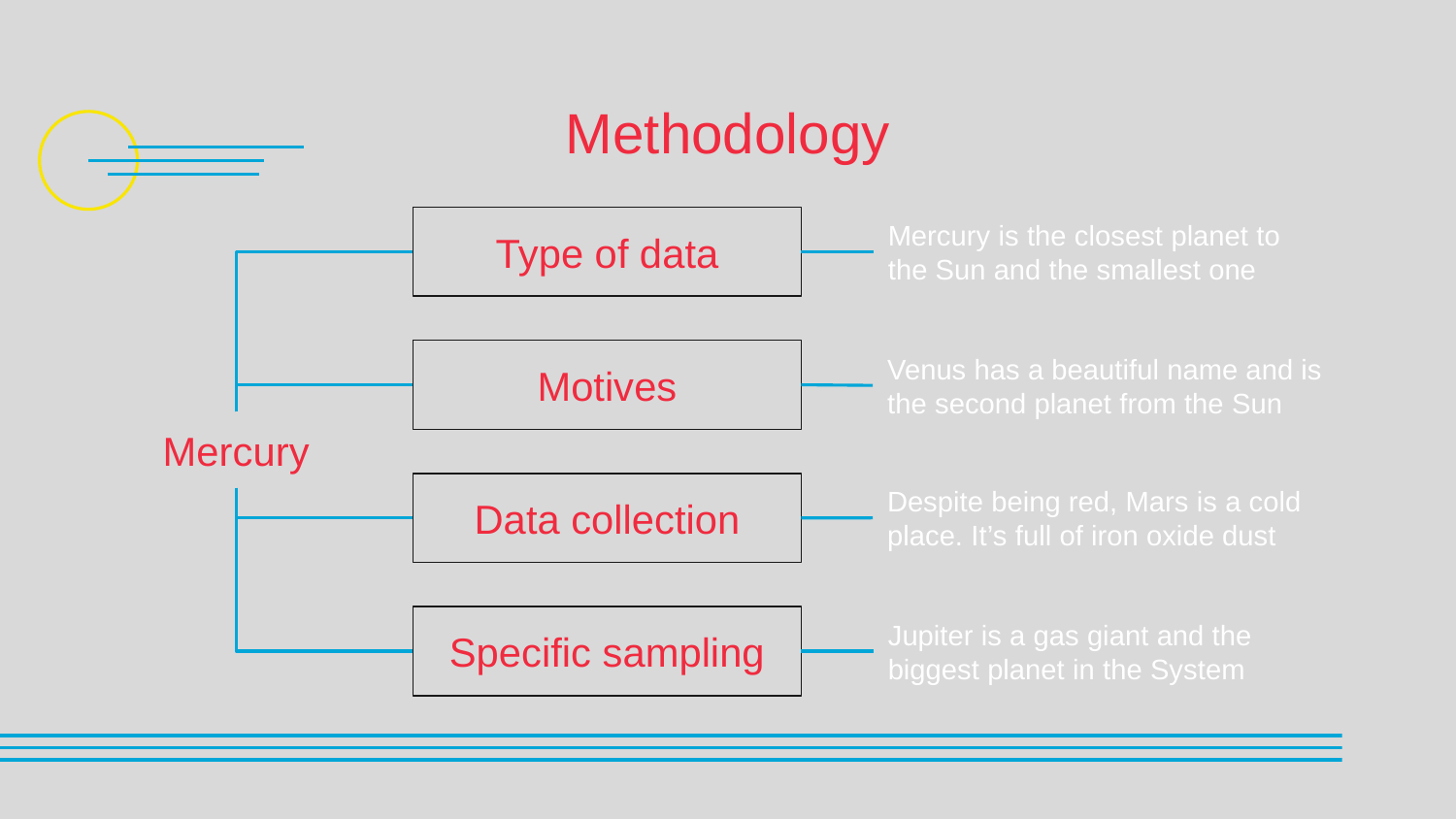

# Methodology

Mercury is the closest planet to the Sun and the smallest one
Type of data
Venus has a beautiful name and is the second planet from the Sun
Motives
Mercury
Despite being red, Mars is a cold place. It’s full of iron oxide dust
Data collection
Jupiter is a gas giant and the biggest planet in the System
Specific sampling